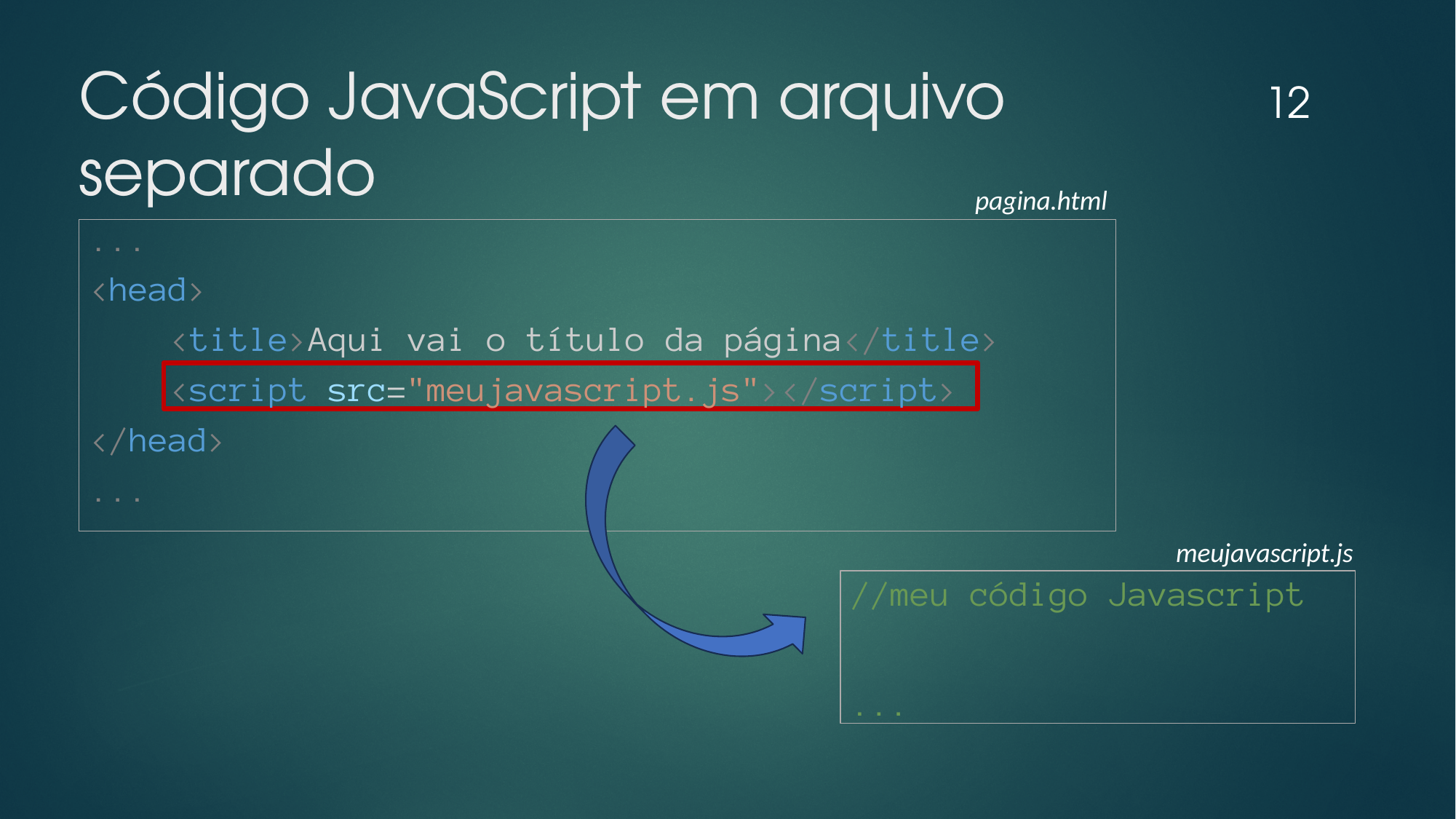

12
# Código JavaScript em arquivo separado
pagina.html
...
<head>
<title>Aqui vai o título da página</title>

<script src="meujavascript.js"></script>
</head>
...

meujavascript.js
//meu código Javascript

...